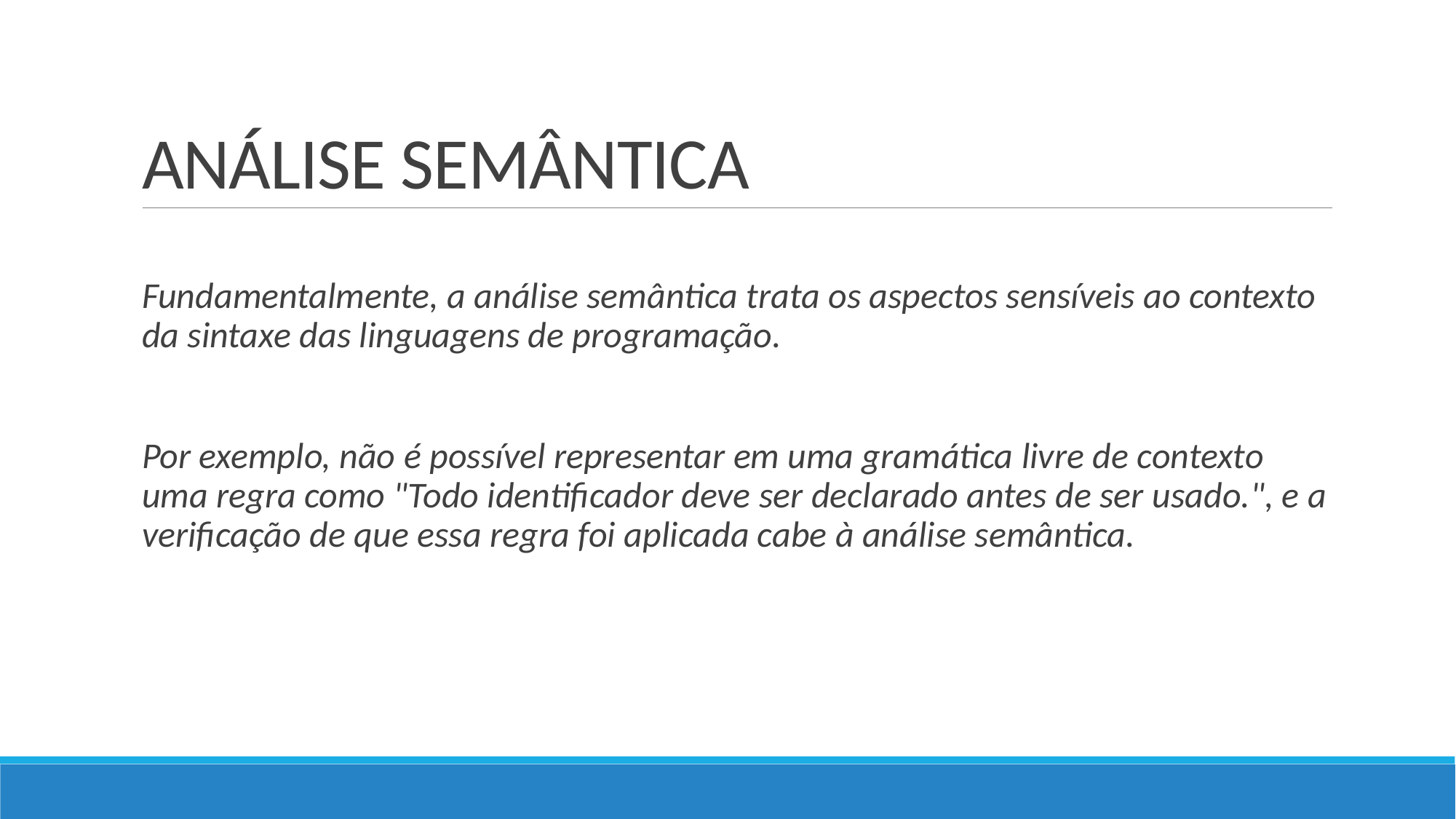

# ANÁLISE SEMÂNTICA
Fundamentalmente, a análise semântica trata os aspectos sensíveis ao contexto da sintaxe das linguagens de programação.

Por exemplo, não é possível representar em uma gramática livre de contexto uma regra como "Todo identificador deve ser declarado antes de ser usado.", e a verificação de que essa regra foi aplicada cabe à análise semântica.